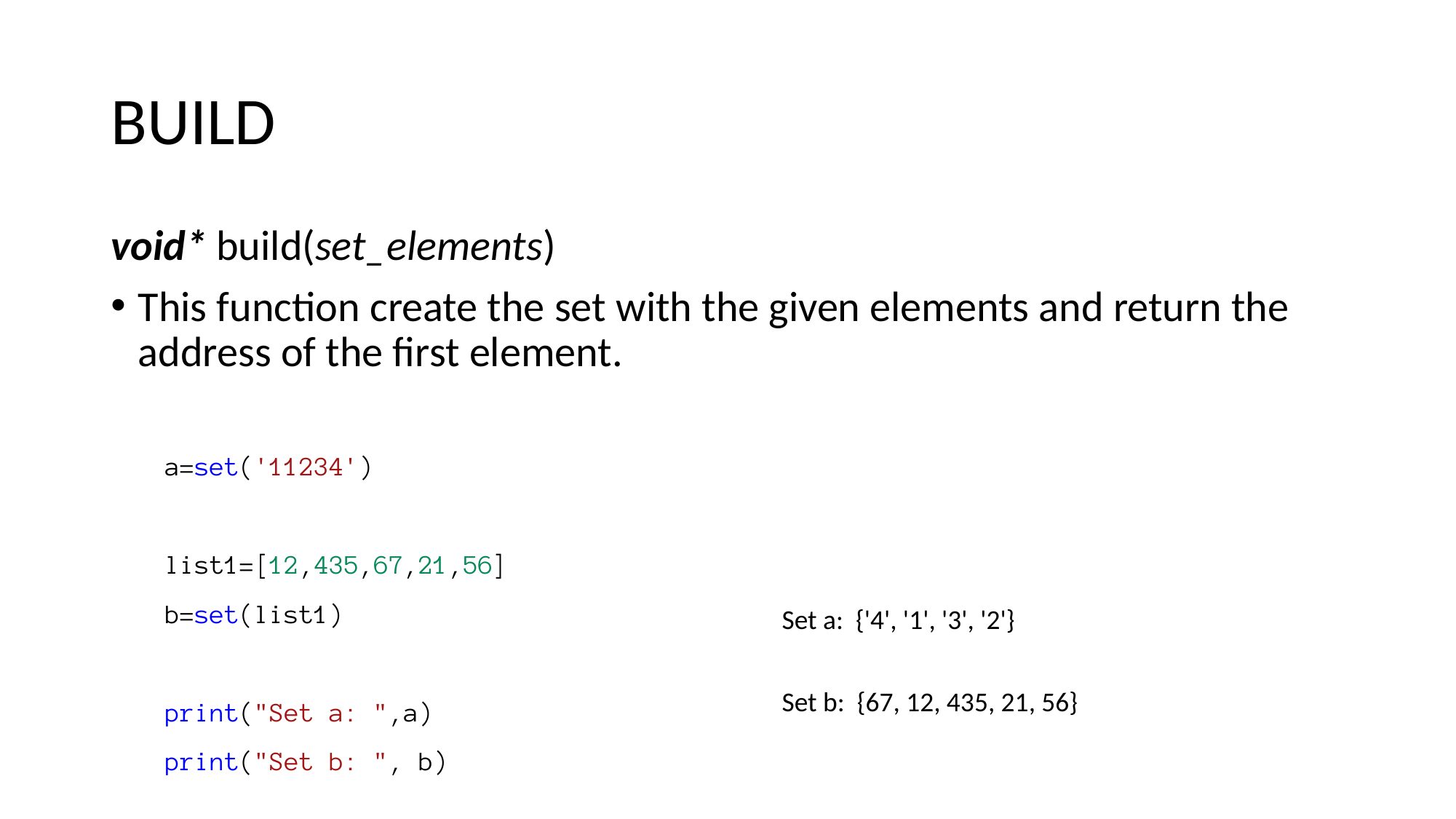

# BUILD
void* build(set_elements)
This function create the set with the given elements and return the address of the first element.
a=set('11234')
list1=[12,435,67,21,56]
b=set(list1)
print("Set a: ",a)
print("Set b: ", b)
Set a:  {'4', '1', '3', '2'}
Set b:  {67, 12, 435, 21, 56}